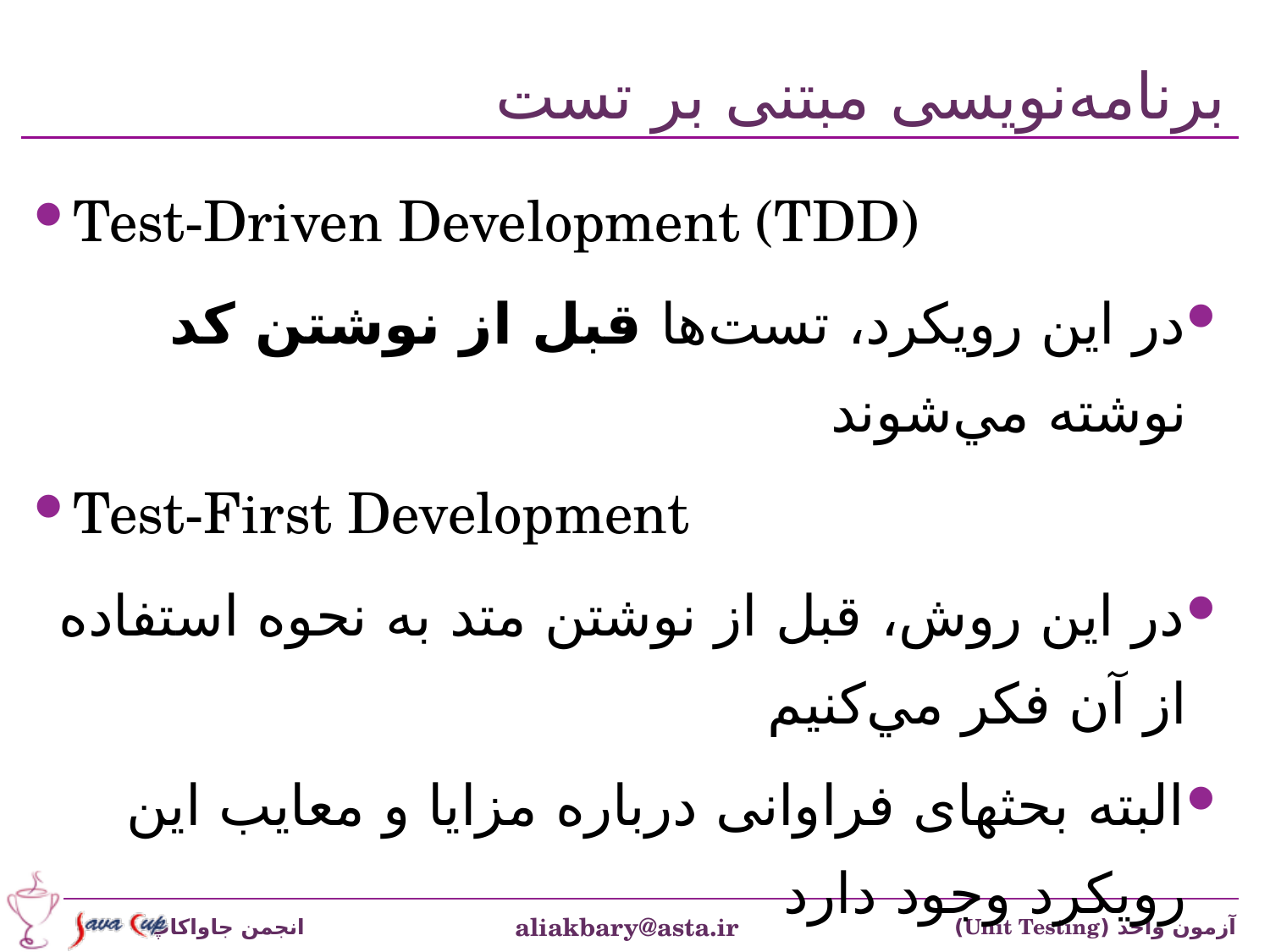

# برنامه‌نويسی مبتنی بر تست
Test-Driven Development (TDD)
در اين رويكرد، تست‌ها قبل از نوشتن كد نوشته مي‌شوند
Test-First Development
در اين روش، قبل از نوشتن متد به نحوه استفاده از آن فكر مي‌كنيم
البته بحثهای فراوانی درباره مزايا و معايب اين رويکرد وجود دارد